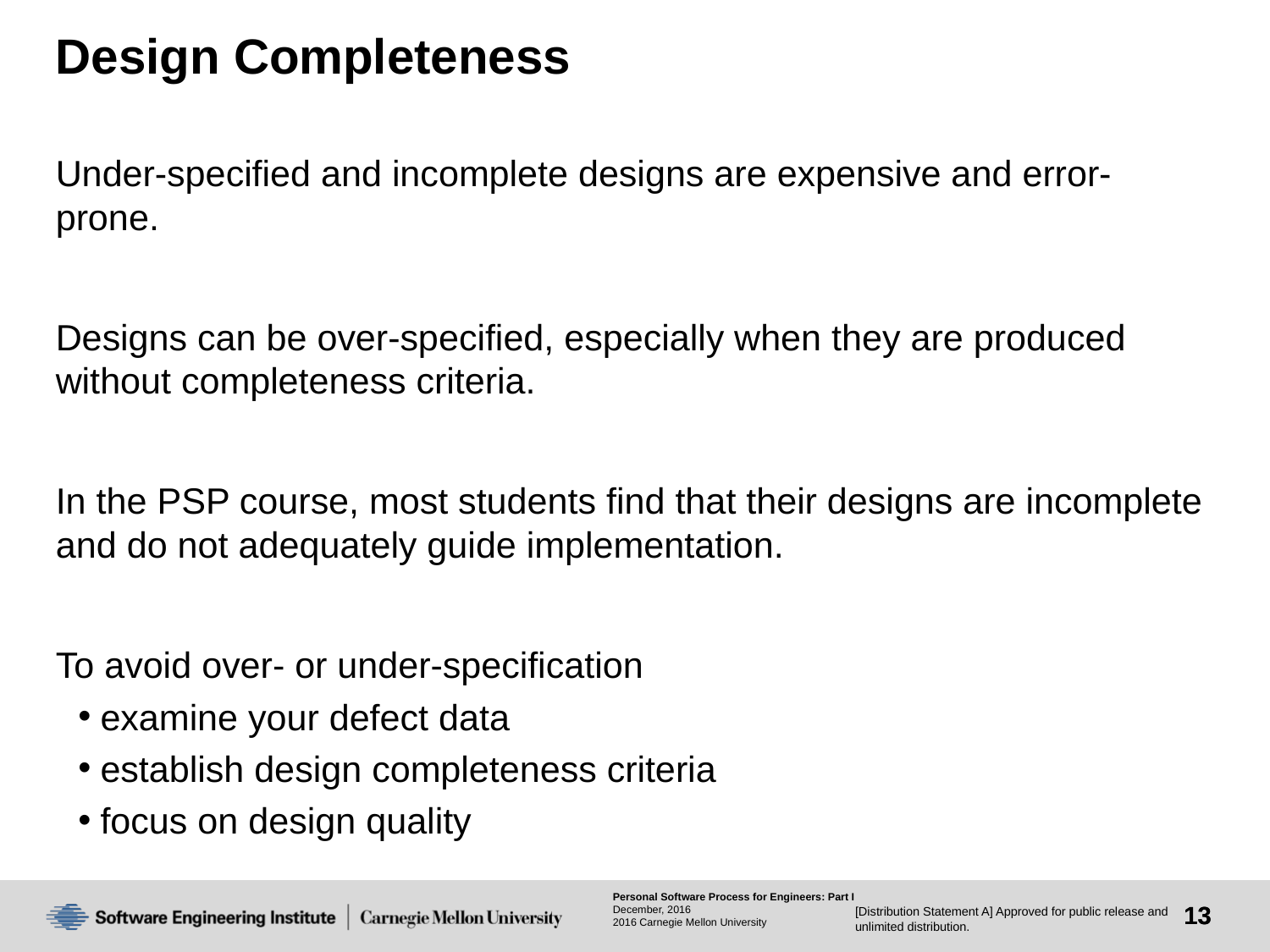

# Design Completeness
Under-specified and incomplete designs are expensive and error-prone.

Designs can be over-specified, especially when they are produced without completeness criteria.

In the PSP course, most students find that their designs are incomplete and do not adequately guide implementation.

To avoid over- or under-specification
examine your defect data
establish design completeness criteria
focus on design quality